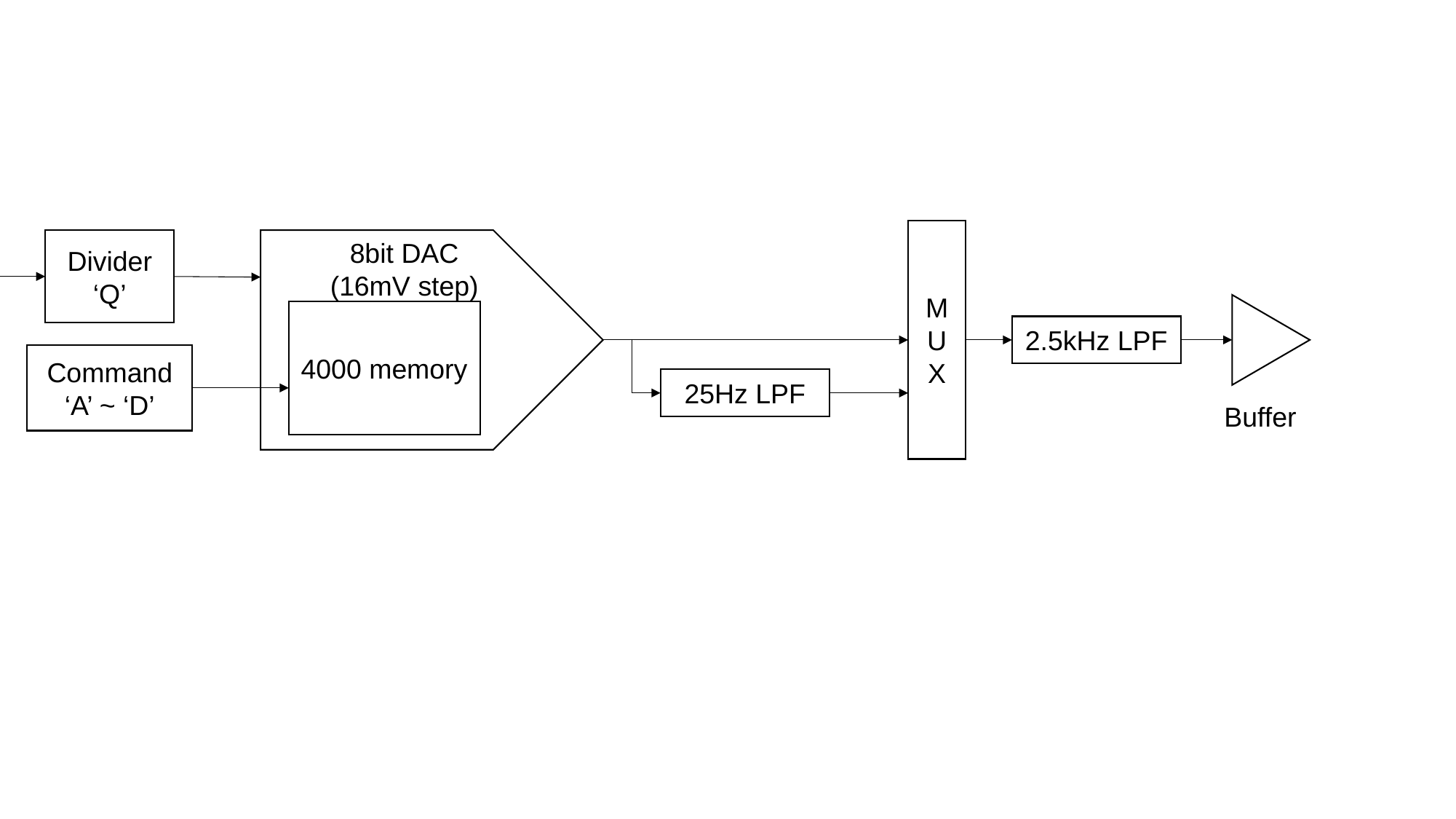

MUX
Divider
‘Q’
8bit DAC
(16mV step)
500kHz

4000 memory
2.5kHz LPF
Command
‘A’ ~ ‘D’
25Hz LPF
Buffer